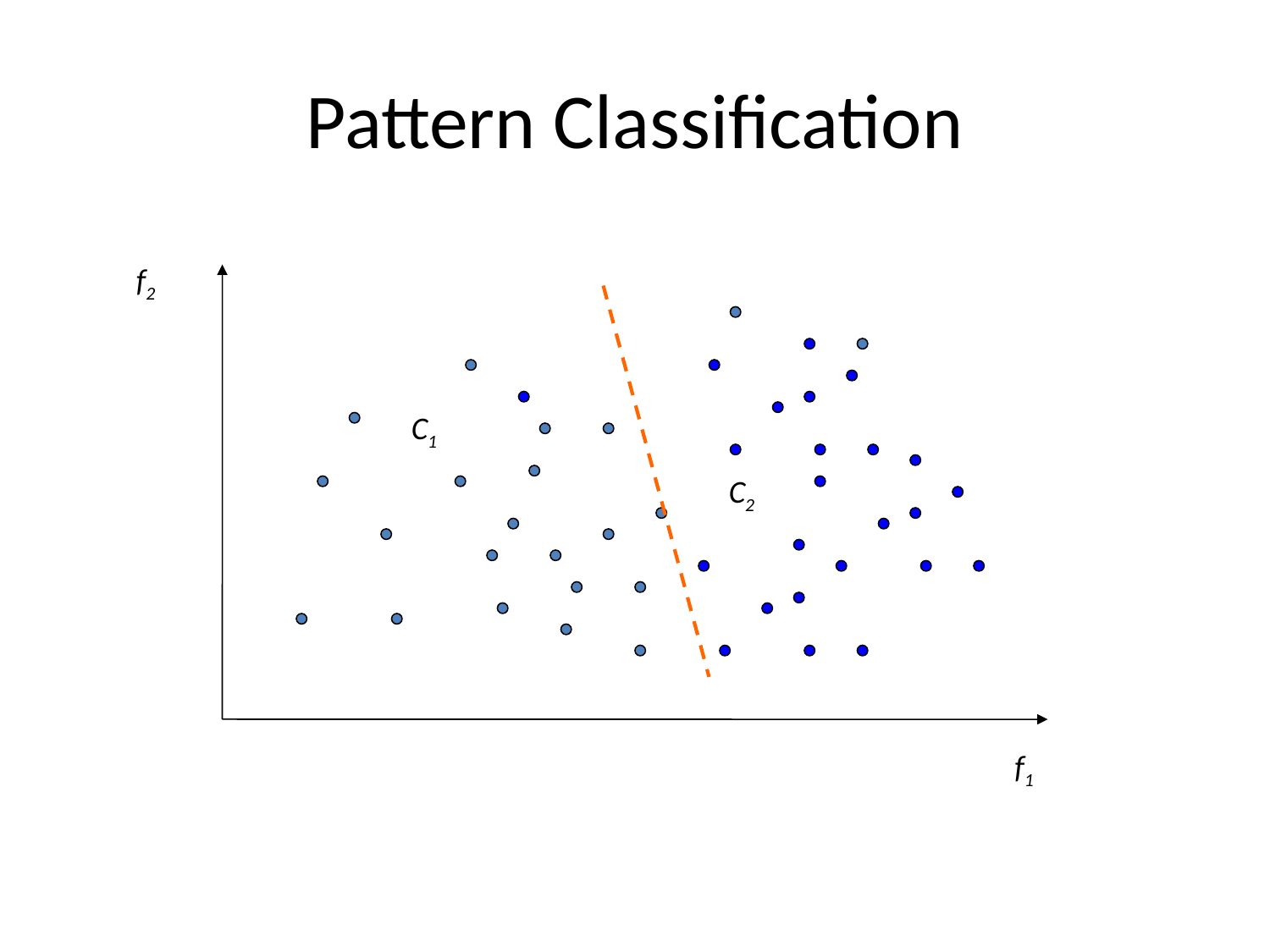

# Pattern Classification
 f2

 C1

 C2

 f1